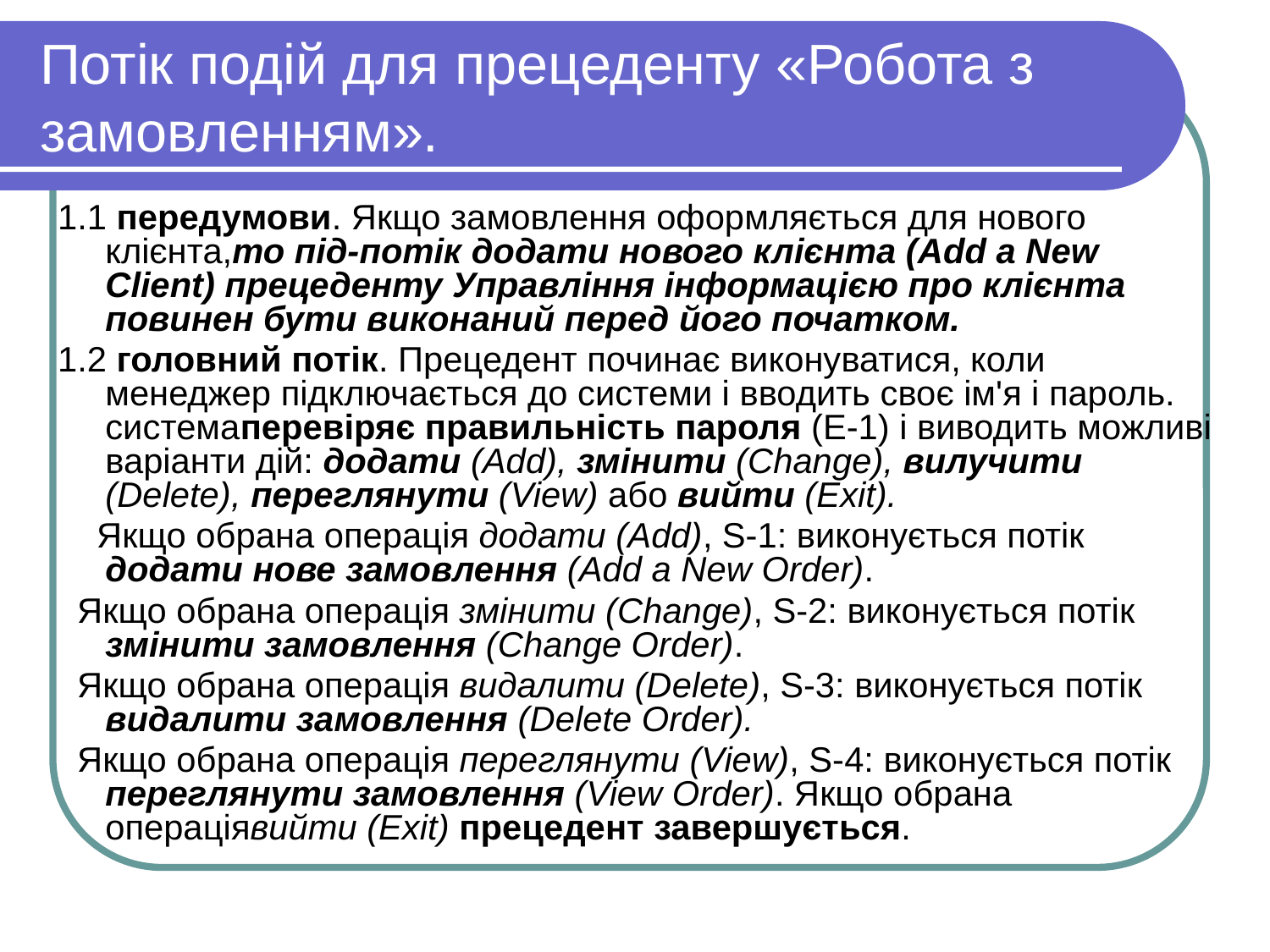

# Потік подій для прецеденту «Робота з замовленням».
1.1 передумови. Якщо замовлення оформляється для нового клієнта,то під-потік додати нового клієнта (Add a New Client) прецеденту Управління інформацією про клієнта повинен бути виконаний перед його початком.
1.2 головний потік. Прецедент починає виконуватися, коли менеджер підключається до системи і вводить своє ім'я і пароль. системаперевіряє правильність пароля (Е-1) і виводить можливі варіанти дій: додати (Add), змінити (Change), вилучити (Delete), переглянути (View) або вийти (Exit).
    Якщо обрана операція додати (Add), S-1: виконується потік додати нове замовлення (Add a New Order).
  Якщо обрана операція змінити (Change), S-2: виконується потік змінити замовлення (Change Order).
  Якщо обрана операція видалити (Delete), S-3: виконується потік видалити замовлення (Delete Order).
  Якщо обрана операція переглянути (View), S-4: виконується потік переглянути замовлення (View Order). Якщо обрана операціявийти (Exit) прецедент завершується.